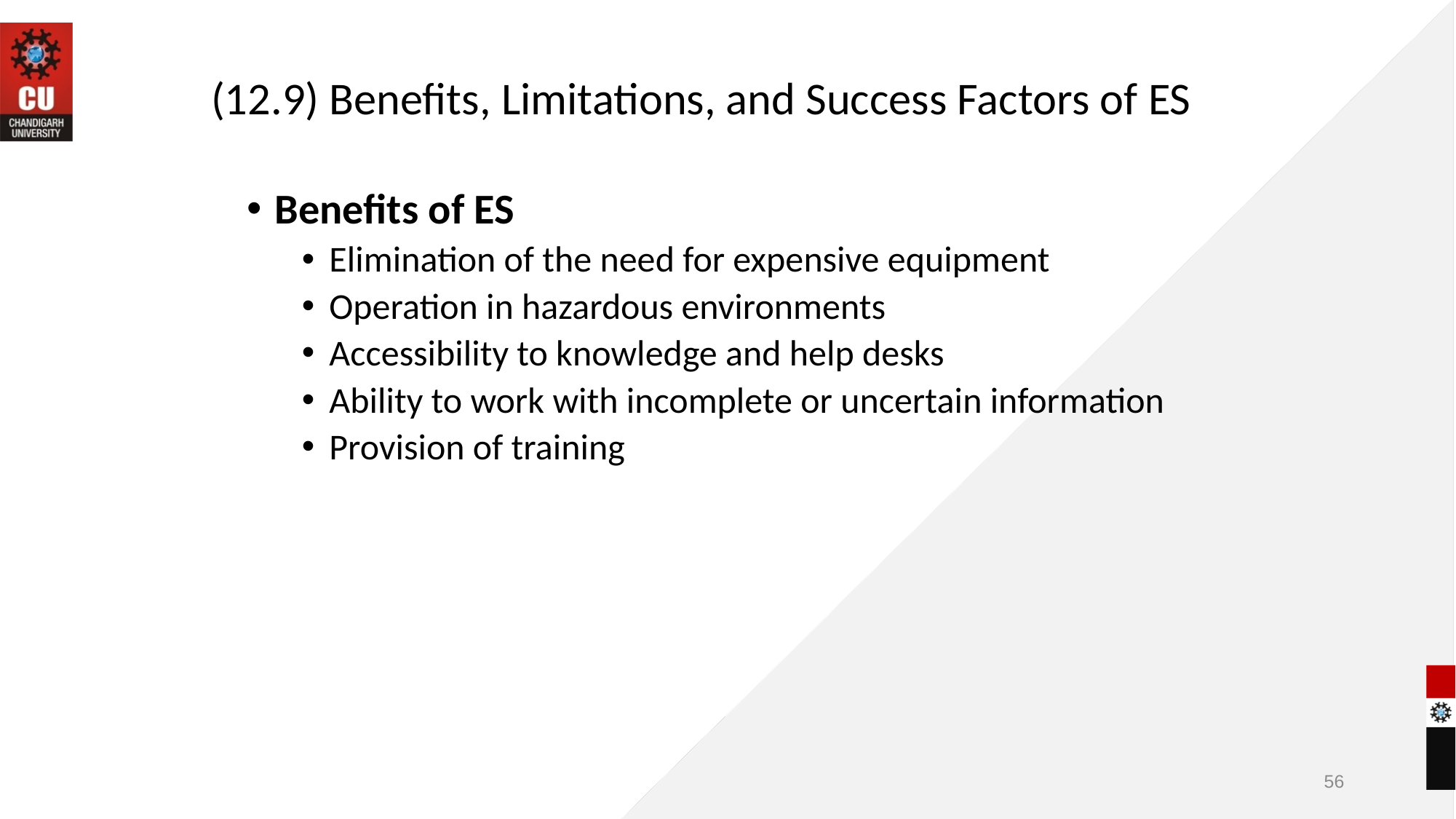

# (12.9) Benefits, Limitations, and Success Factors of ES
Benefits of ES
Elimination of the need for expensive equipment
Operation in hazardous environments
Accessibility to knowledge and help desks
Ability to work with incomplete or uncertain information
Provision of training
56